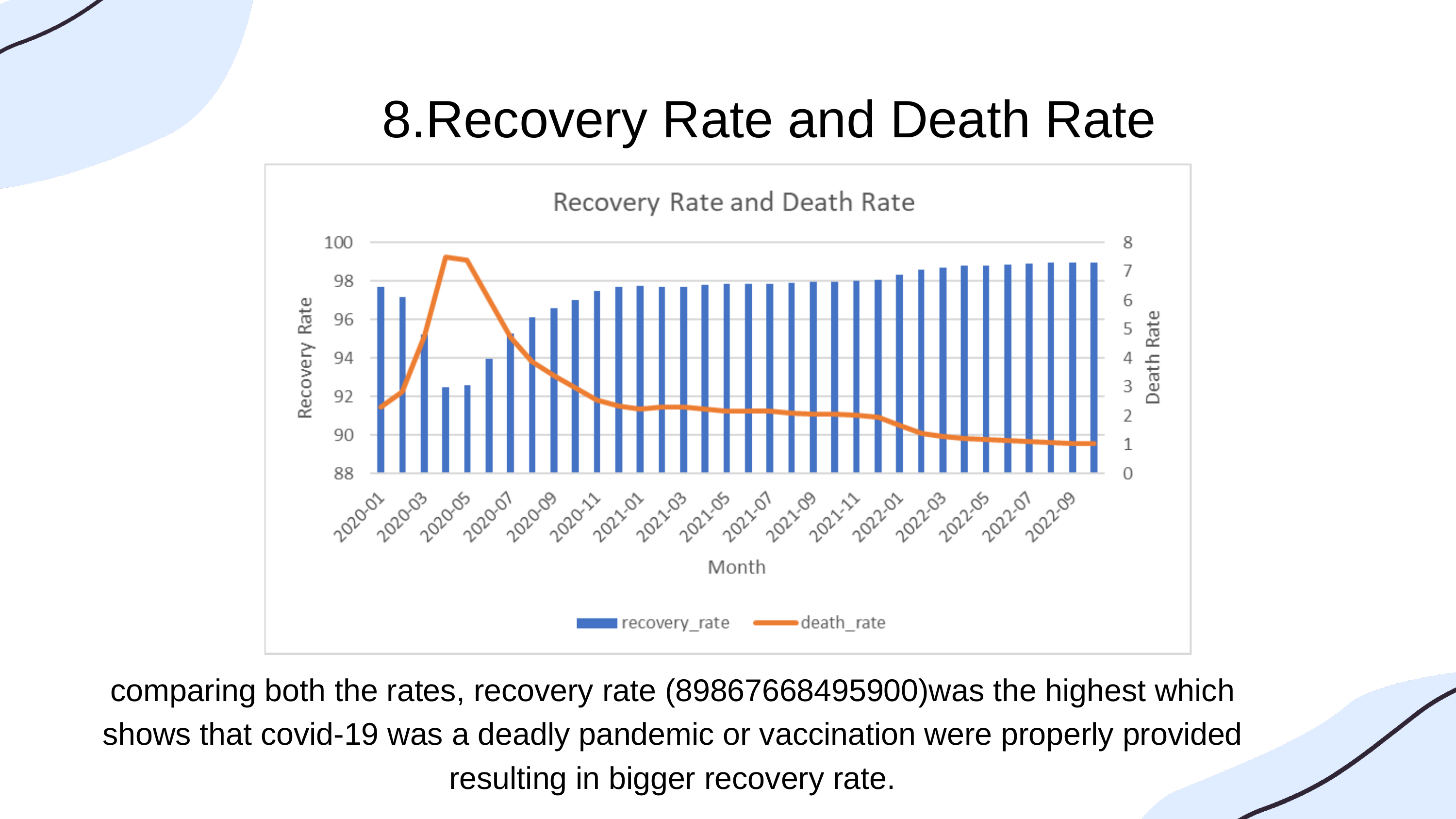

8.Recovery Rate and Death Rate

comparing both the rates, recovery rate (89867668495900)was the highest which shows that covid-19 was a deadly pandemic or vaccination were properly provided resulting in bigger recovery rate.